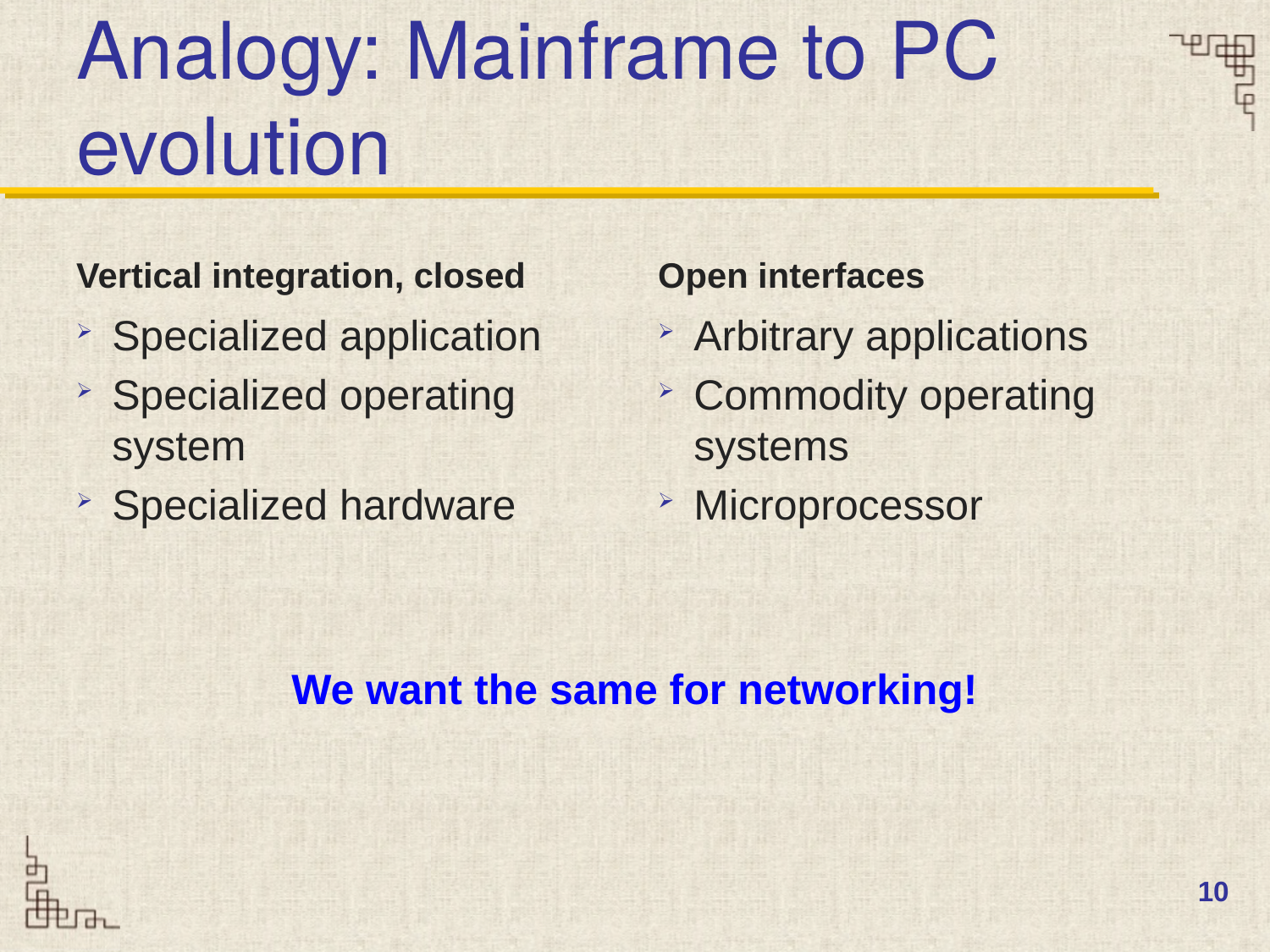

# Analogy: Mainframe to PC evolution
Vertical integration, closed
Open interfaces
Specialized application
Specialized operating system
Specialized hardware

Arbitrary applications
Commodity operating systems
Microprocessor
We want the same for networking!
10